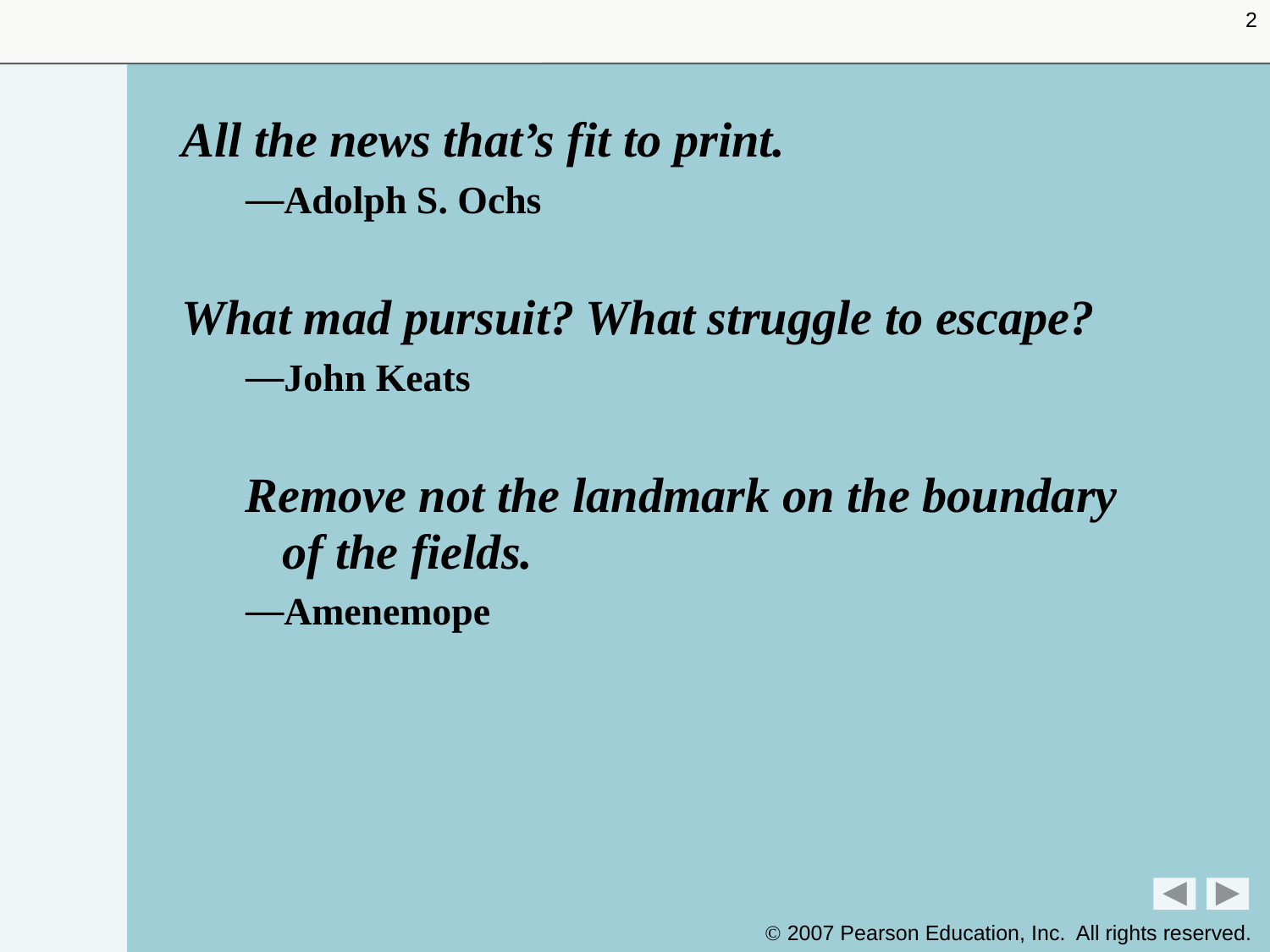

2
All the news that’s fit to print.
Adolph S. Ochs

What mad pursuit? What struggle to escape?
John Keats

Remove not the landmark on the boundary
of the fields.
Amenemope